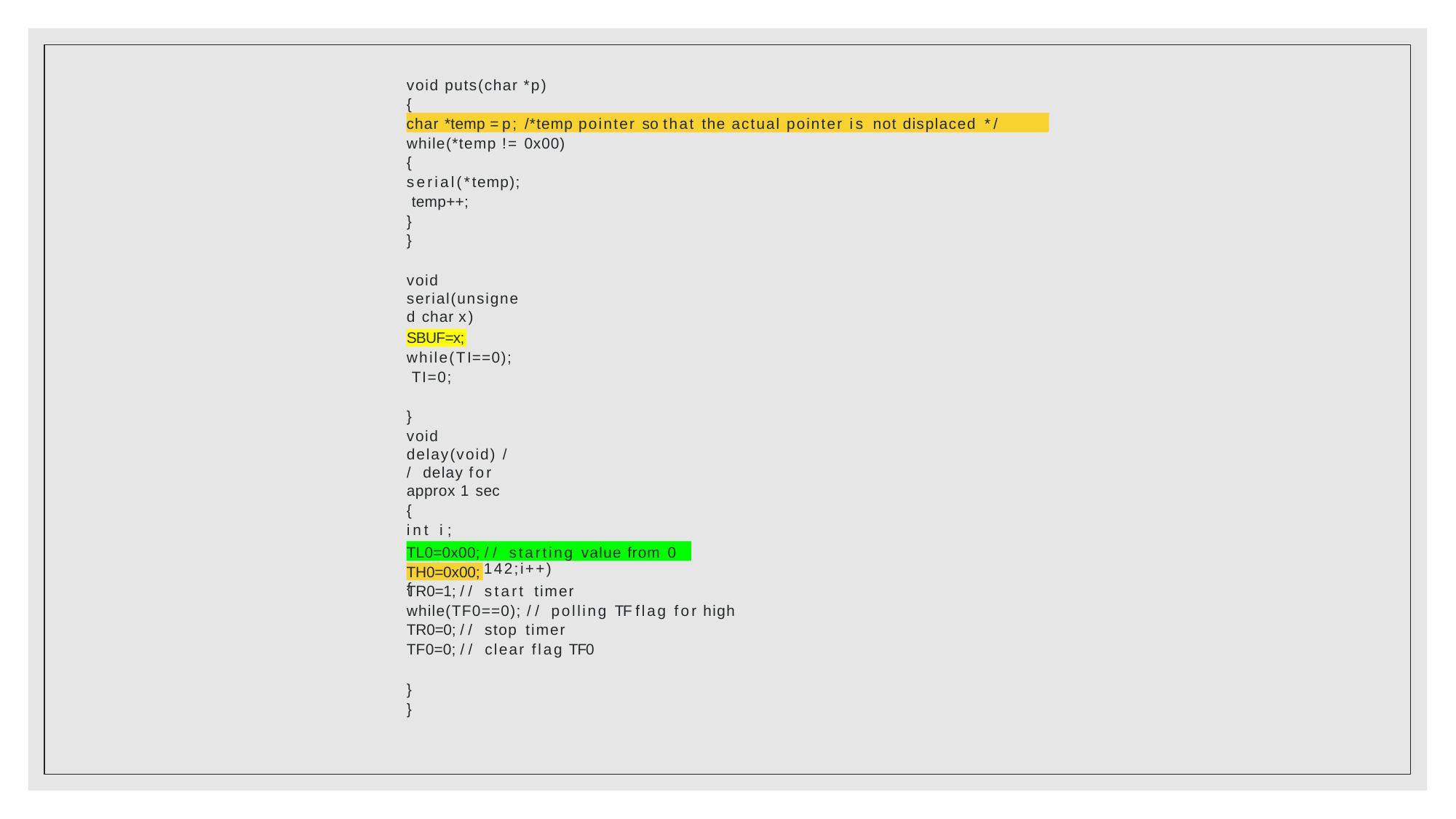

void puts(char *p)
{
char *temp = p; /*temp pointer so that the actual pointer is not displaced */
while(*temp != 0x00)
{
serial(*temp);  temp++;
}
}

void serial(unsigned char x)
{
SBUF=x;
while(TI==0);  TI=0;

}
void delay(void) // delay for approx 1 sec
{
int i;
TMOD=0x01; // timer 0 in mode 1  for(i=0;i<142;i++)
{
TL0=0x00; // starting value from 0
TH0=0x00;
TR0=1; // start timer
while(TF0==0); // polling TF flag for high
TR0=0; // stop timer
TF0=0; // clear flag TF0

}
}